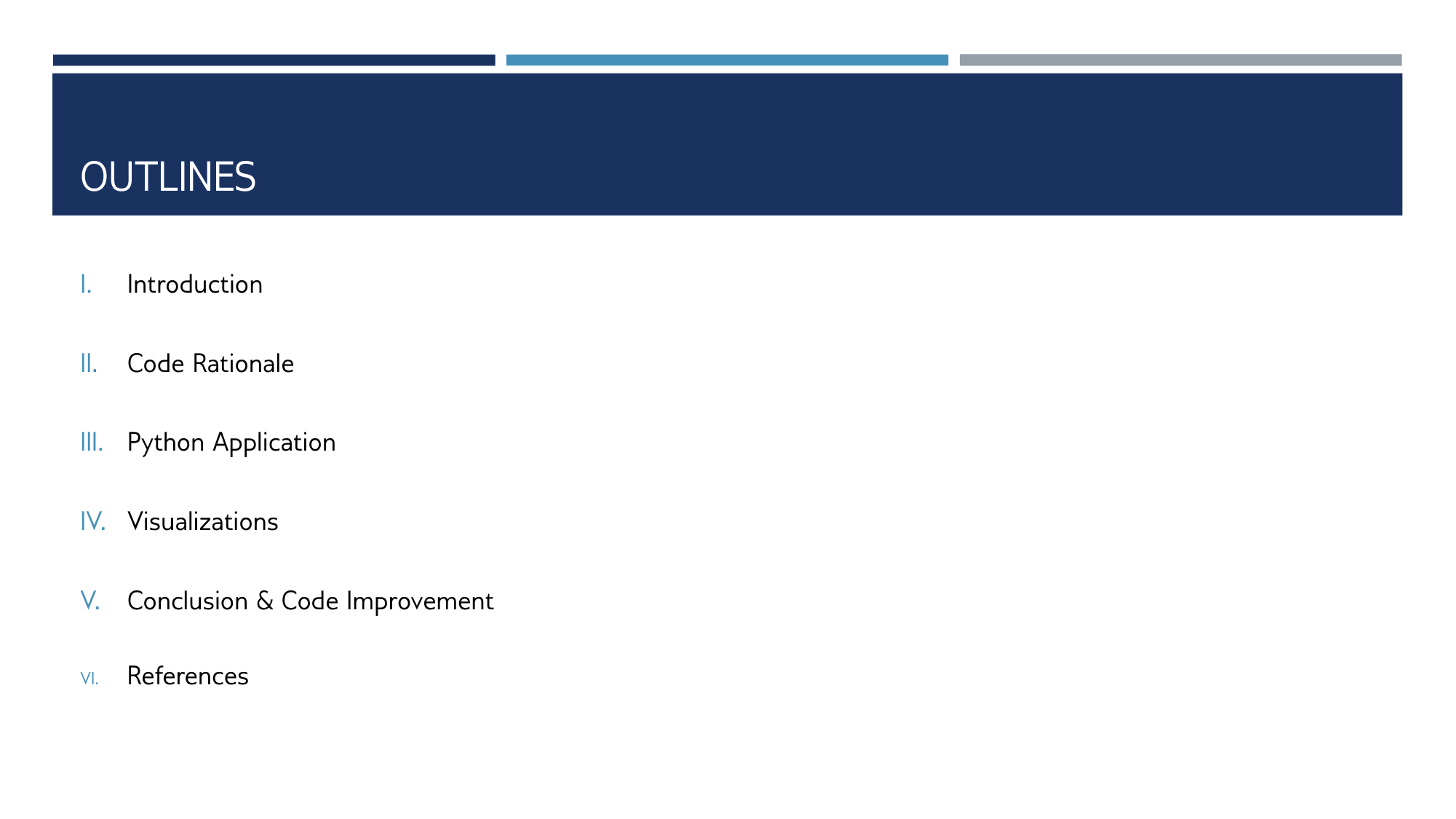

# OUTLINES
Introduction
Code Rationale
Python Application
Visualizations
Conclusion & Code Improvement

  References